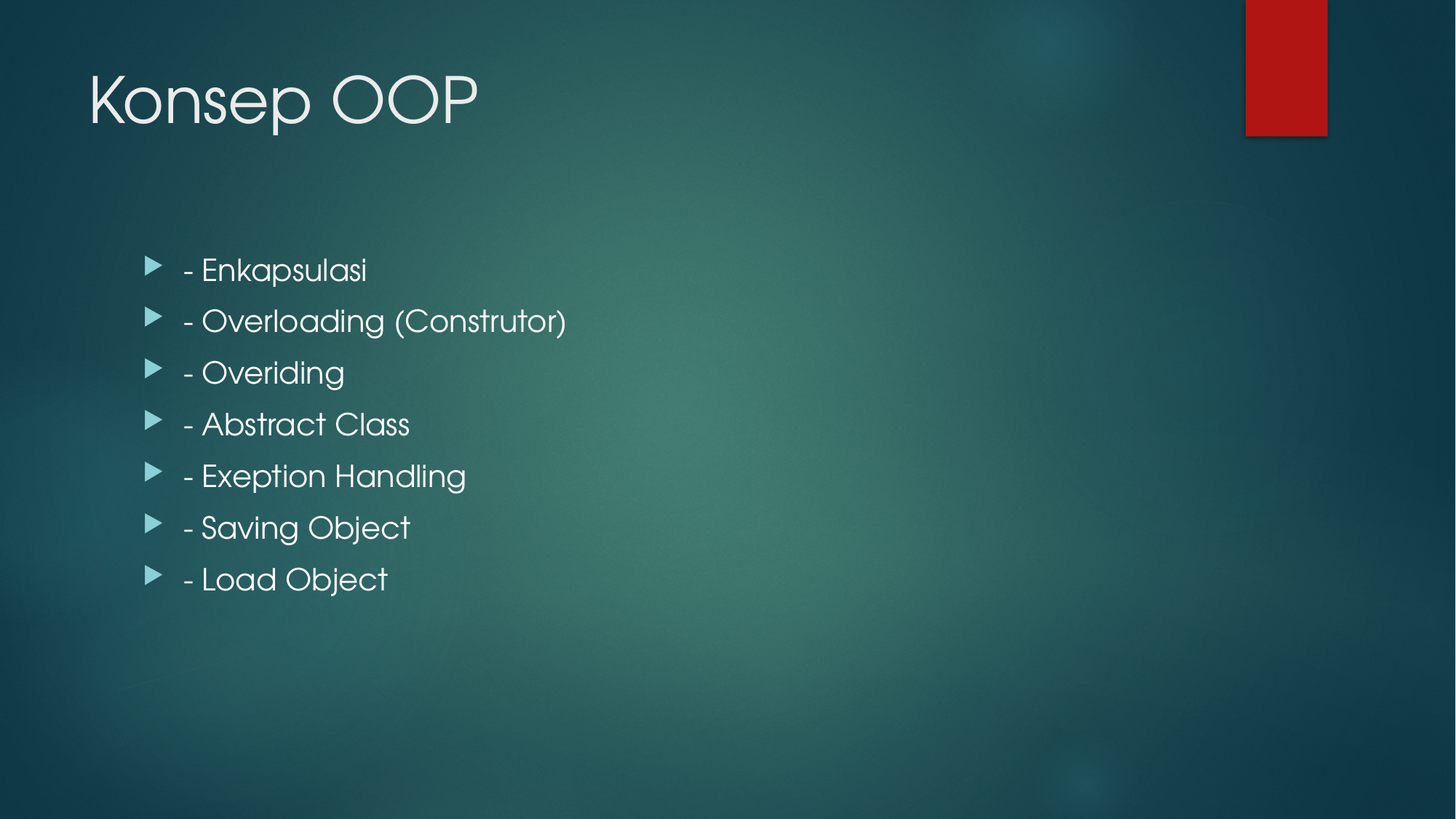

# Konsep OOP
- Enkapsulasi
- Overloading (Construtor)
- Overiding
- Abstract Class
- Exeption Handling
- Saving Object
- Load Object